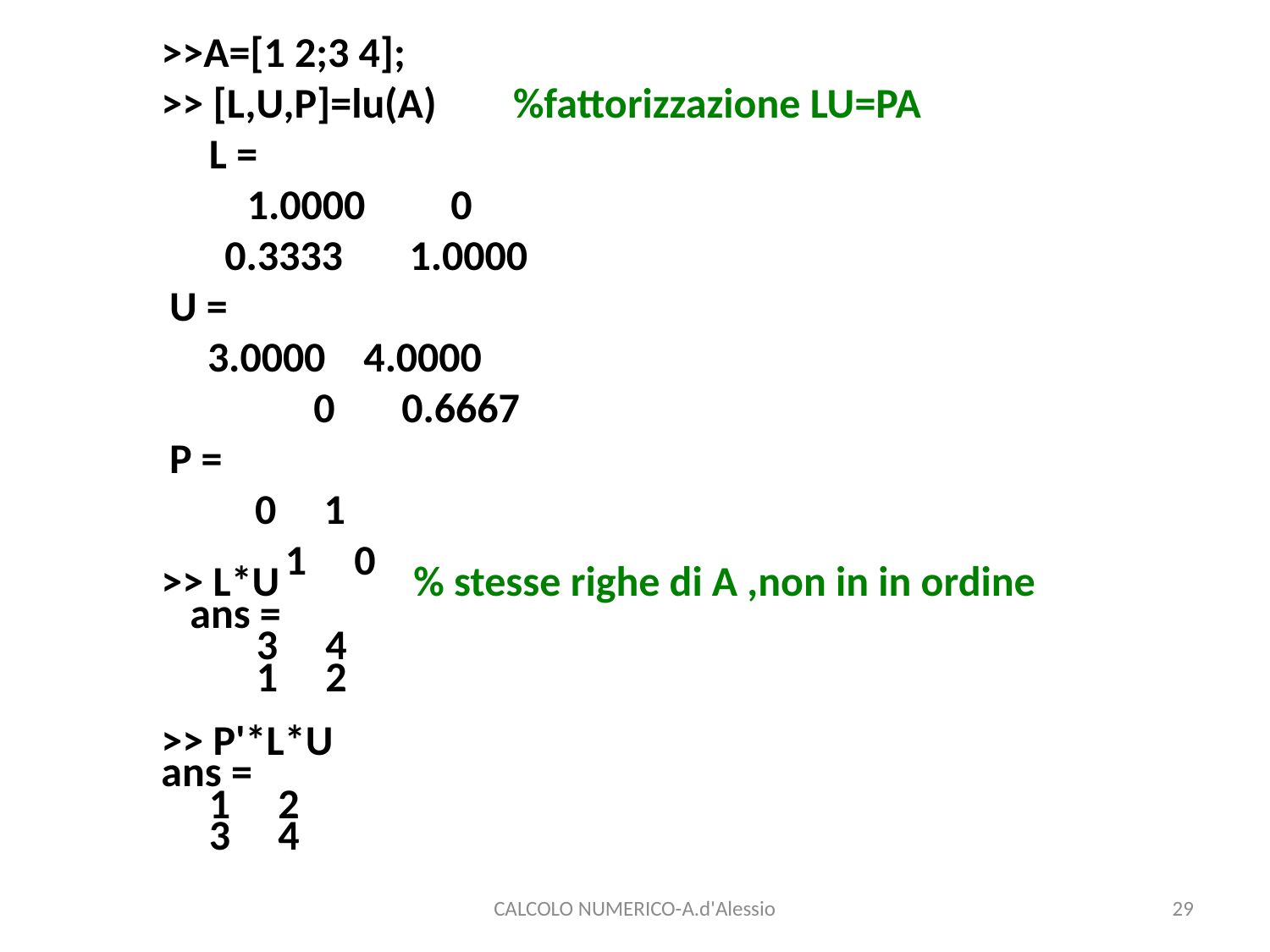

>>A=[1 2;3 4];
>> [L,U,P]=lu(A)        %fattorizzazione LU=PA
L =
    1.0000         0
0.3333       1.0000
U =
    3.0000    4.0000
                0       0.6667
P =
         0     1
             1     0
>> L*U              % stesse righe di A ,non in in ordine
   ans =
          3     4
          1     2

>> P'*L*U
ans =
     1     2
     3     4
CALCOLO NUMERICO-A.d'Alessio
29